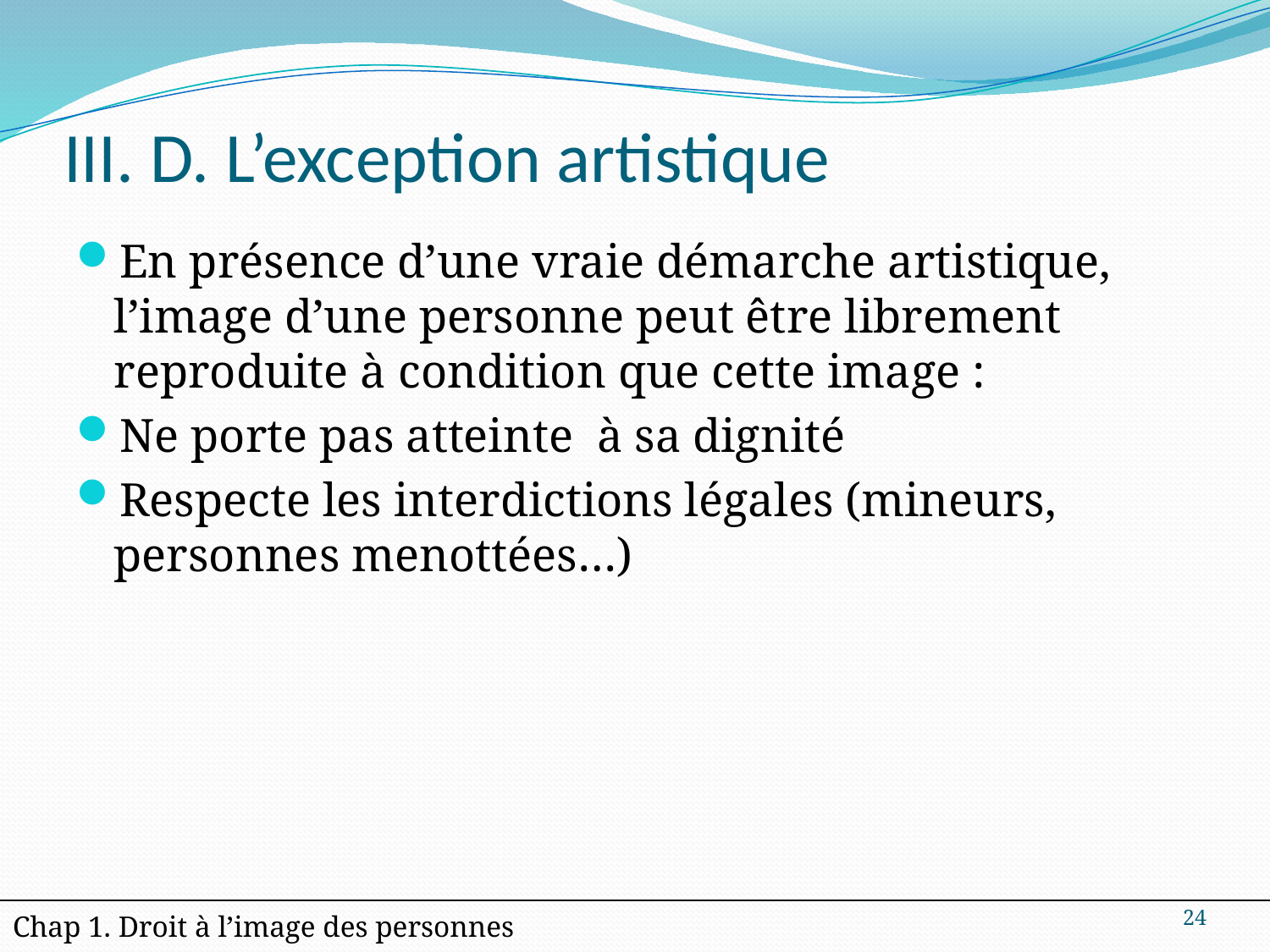

# III. D. L’exception artistique
En présence d’une vraie démarche artistique, l’image d’une personne peut être librement reproduite à condition que cette image :
Ne porte pas atteinte  à sa dignité
Respecte les interdictions légales (mineurs, personnes menottées…)
24
| Chap 1. Droit à l’image des personnes |
| --- |